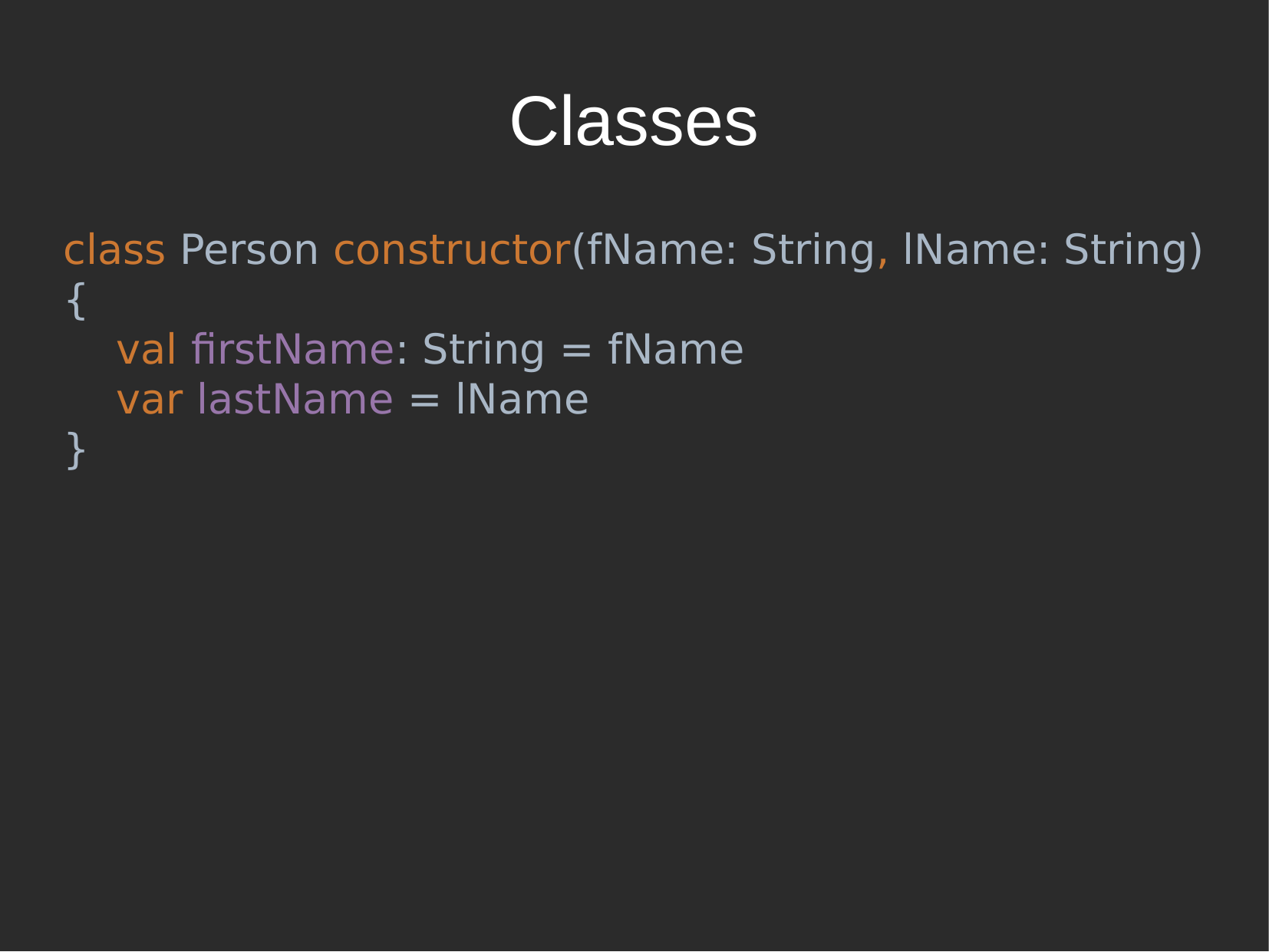

Classes
class Person constructor(fName: String, lName: String) {
    val firstName: String = fName
    var lastName = lName
}